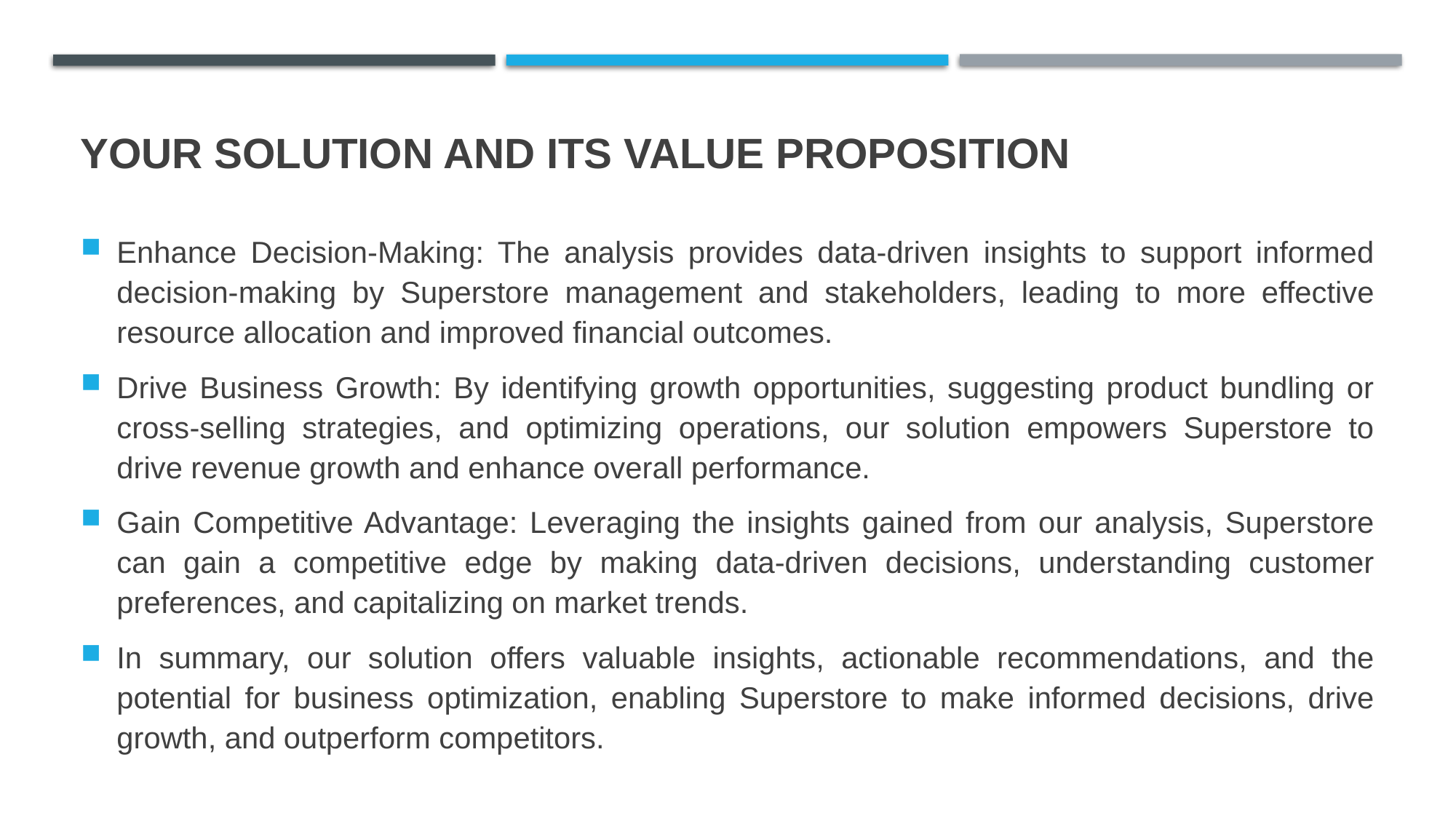

# YOUR SOLUTION AND ITS VALUE PROPOSITION
Enhance Decision-Making: The analysis provides data-driven insights to support informed decision-making by Superstore management and stakeholders, leading to more effective resource allocation and improved financial outcomes.
Drive Business Growth: By identifying growth opportunities, suggesting product bundling or cross-selling strategies, and optimizing operations, our solution empowers Superstore to drive revenue growth and enhance overall performance.
Gain Competitive Advantage: Leveraging the insights gained from our analysis, Superstore can gain a competitive edge by making data-driven decisions, understanding customer preferences, and capitalizing on market trends.
In summary, our solution offers valuable insights, actionable recommendations, and the potential for business optimization, enabling Superstore to make informed decisions, drive growth, and outperform competitors.